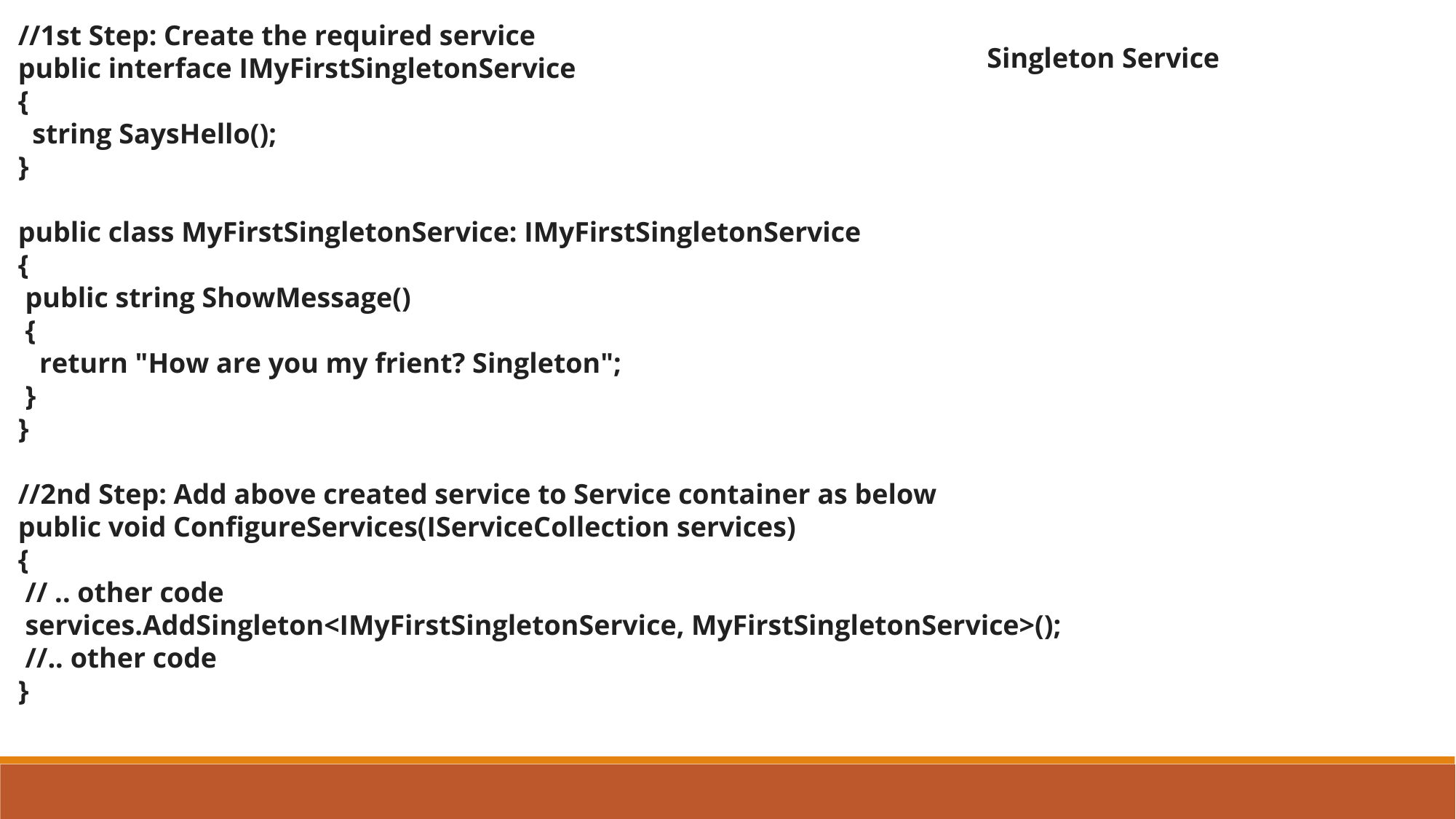

//1st Step: Create the required service
public interface IMyFirstSingletonService
{
  string SaysHello();
}

public class MyFirstSingletonService: IMyFirstSingletonService
{
 public string ShowMessage()
 {
   return "How are you my frient? Singleton";
 }
}

//2nd Step: Add above created service to Service container as below
public void ConfigureServices(IServiceCollection services)
{
 // .. other code
 services.AddSingleton<IMyFirstSingletonService, MyFirstSingletonService>();
 //.. other code
}

Singleton Service